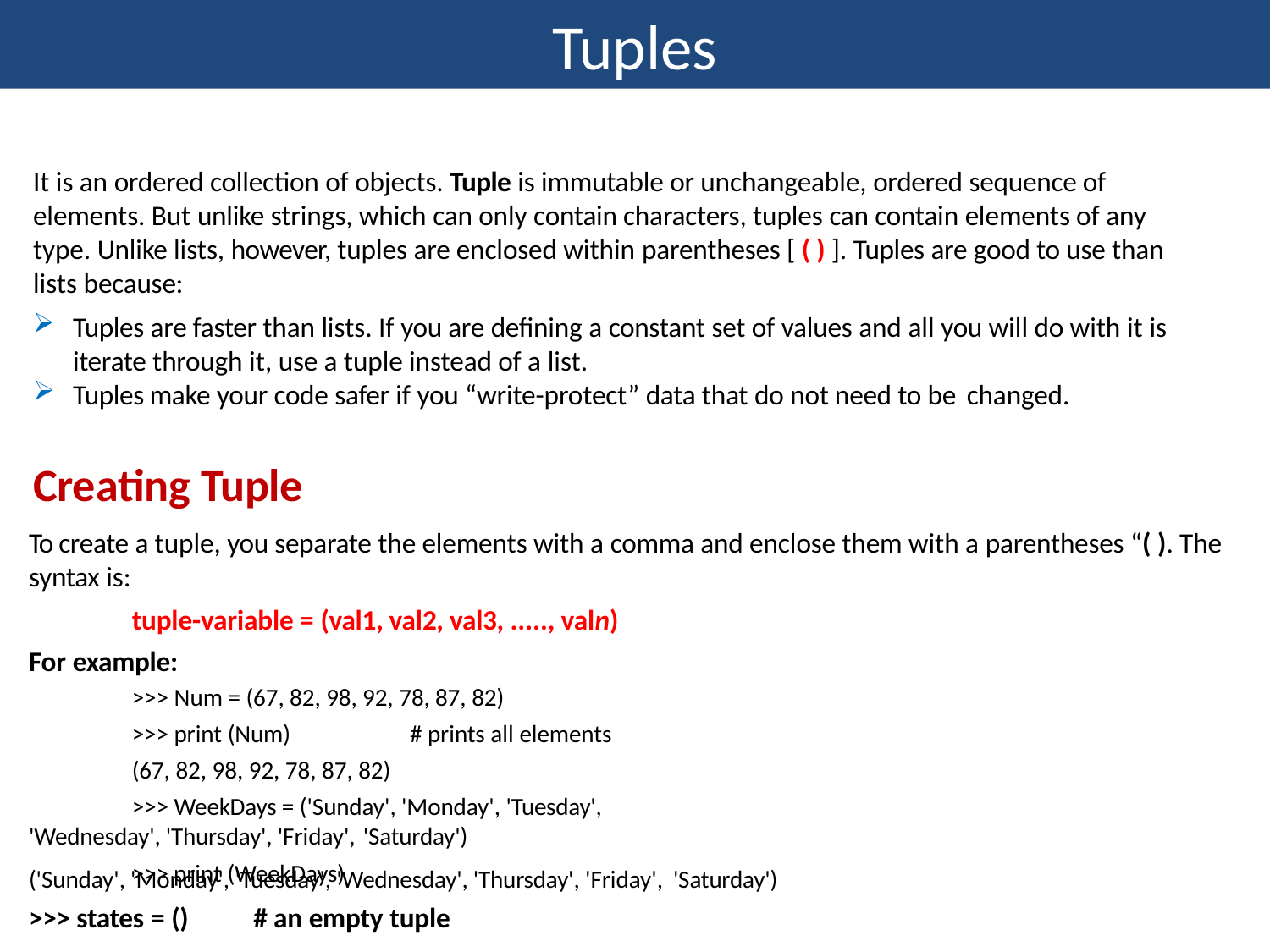

Tuples
# It is an ordered collection of objects. Tuple is immutable or unchangeable, ordered sequence of  elements. But unlike strings, which can only contain characters, tuples can contain elements of any  type. Unlike lists, however, tuples are enclosed within parentheses [ ( ) ]. Tuples are good to use than  lists because:
Tuples are faster than lists. If you are defining a constant set of values and all you will do with it is  iterate through it, use a tuple instead of a list.
Tuples make your code safer if you “write-protect” data that do not need to be changed.

Creating Tuple
To create a tuple, you separate the elements with a comma and enclose them with a parentheses “( ). The  syntax is:
tuple-variable = (val1, val2, val3, ....., valn)  For example:
>>> Num = (67, 82, 98, 92, 78, 87, 82)
>>> print (Num)	# prints all elements
(67, 82, 98, 92, 78, 87, 82)
>>> WeekDays = ('Sunday', 'Monday', 'Tuesday', 'Wednesday', 'Thursday', 'Friday', 'Saturday')
>>> print (WeekDays)
('Sunday', 'Monday', 'Tuesday', 'Wednesday', 'Thursday', 'Friday', 'Saturday')
>>> states = ()	# an empty tuple